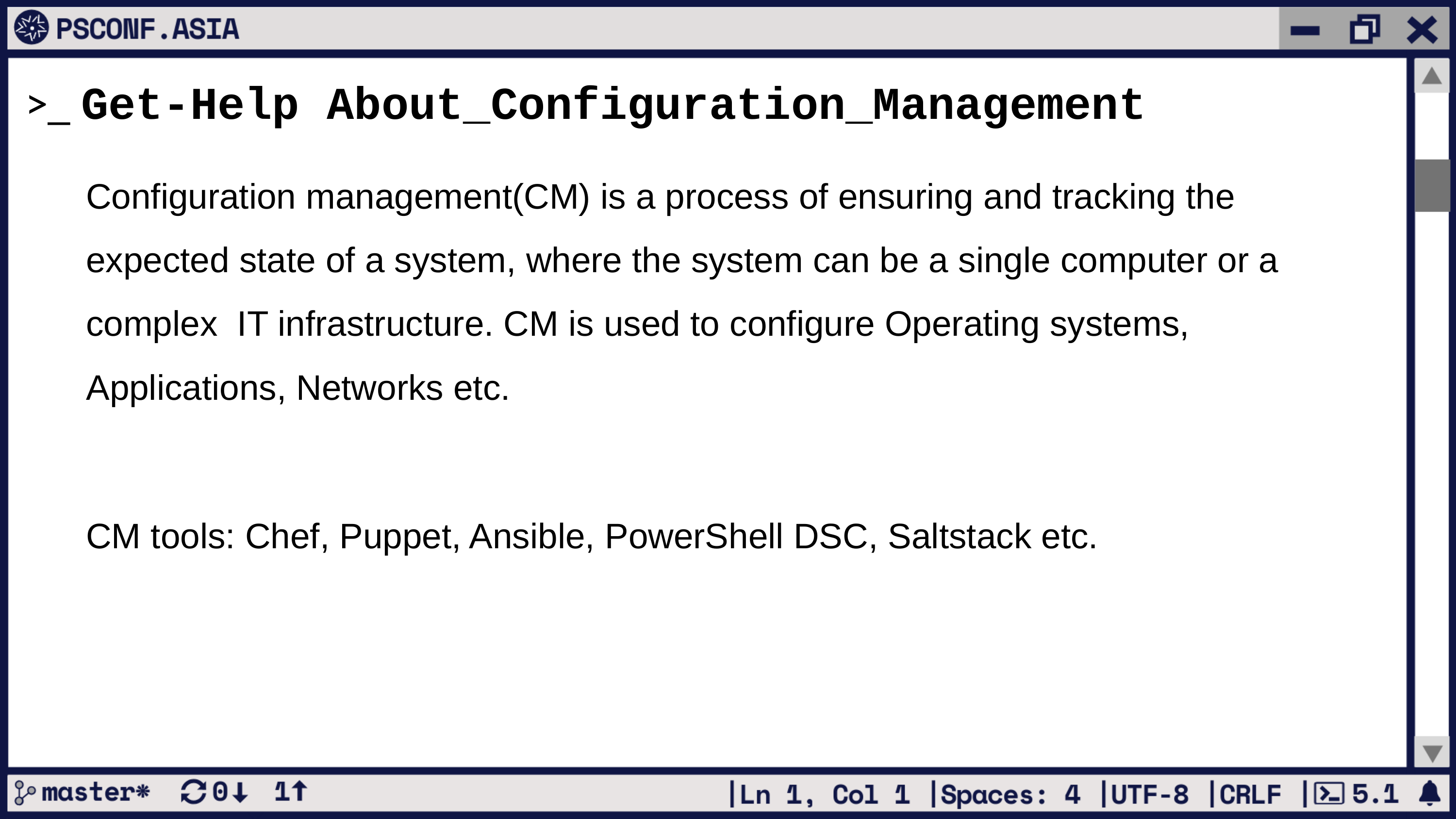

>_ Get-Help About_Configuration_Management
Configuration management(CM) is a process of ensuring and tracking the expected state of a system, where the system can be a single computer or a complex  IT infrastructure. CM is used to configure Operating systems, Applications, Networks etc.

CM tools: Chef, Puppet, Ansible, PowerShell DSC, Saltstack etc.